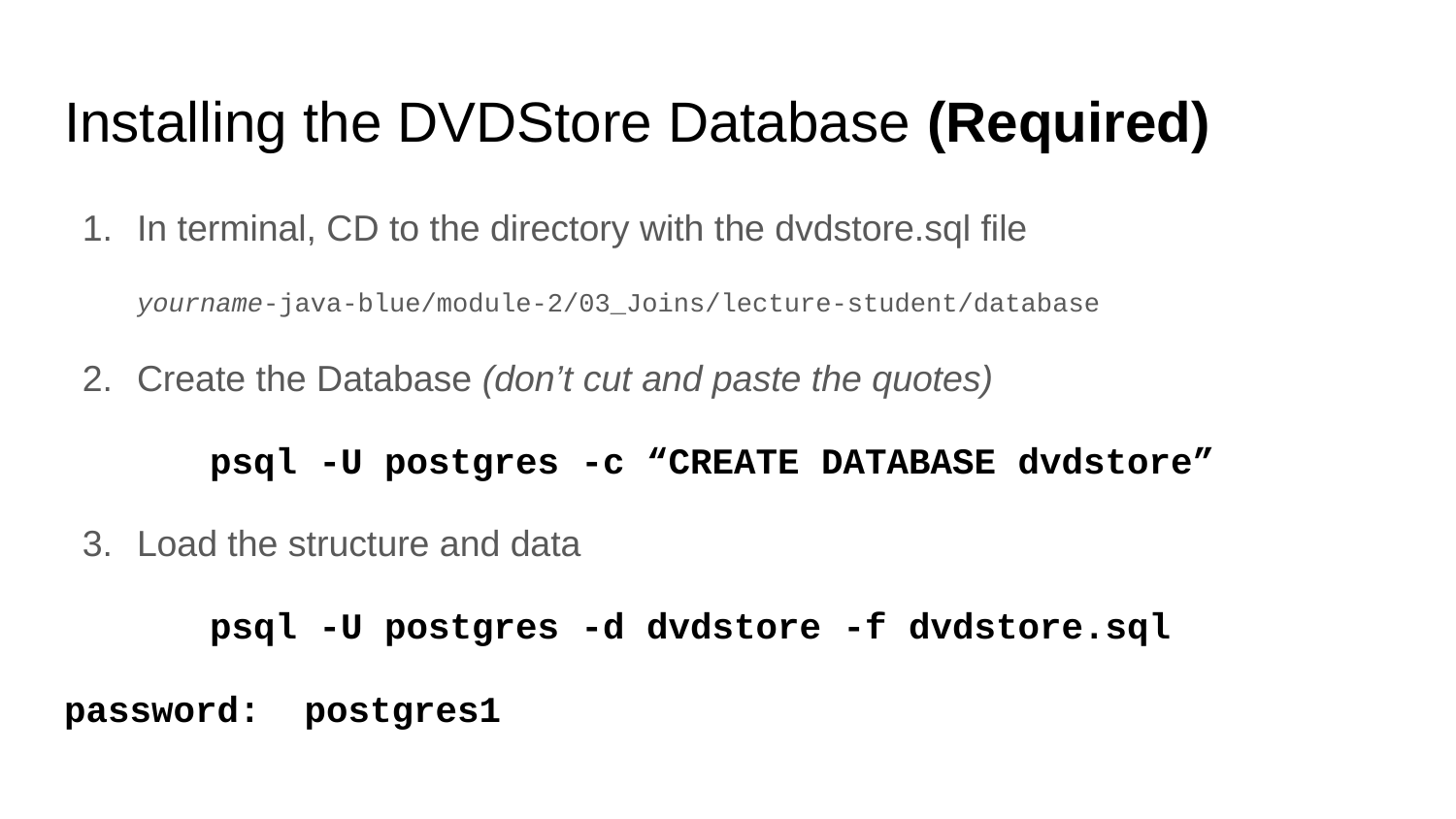

# Installing the DVDStore Database (Required)
In terminal, CD to the directory with the dvdstore.sql file
yourname-java-blue/module-2/03_Joins/lecture-student/database
Create the Database (don’t cut and paste the quotes)
psql -U postgres -c “CREATE DATABASE dvdstore”
Load the structure and data
psql -U postgres -d dvdstore -f dvdstore.sql
password:  postgres1